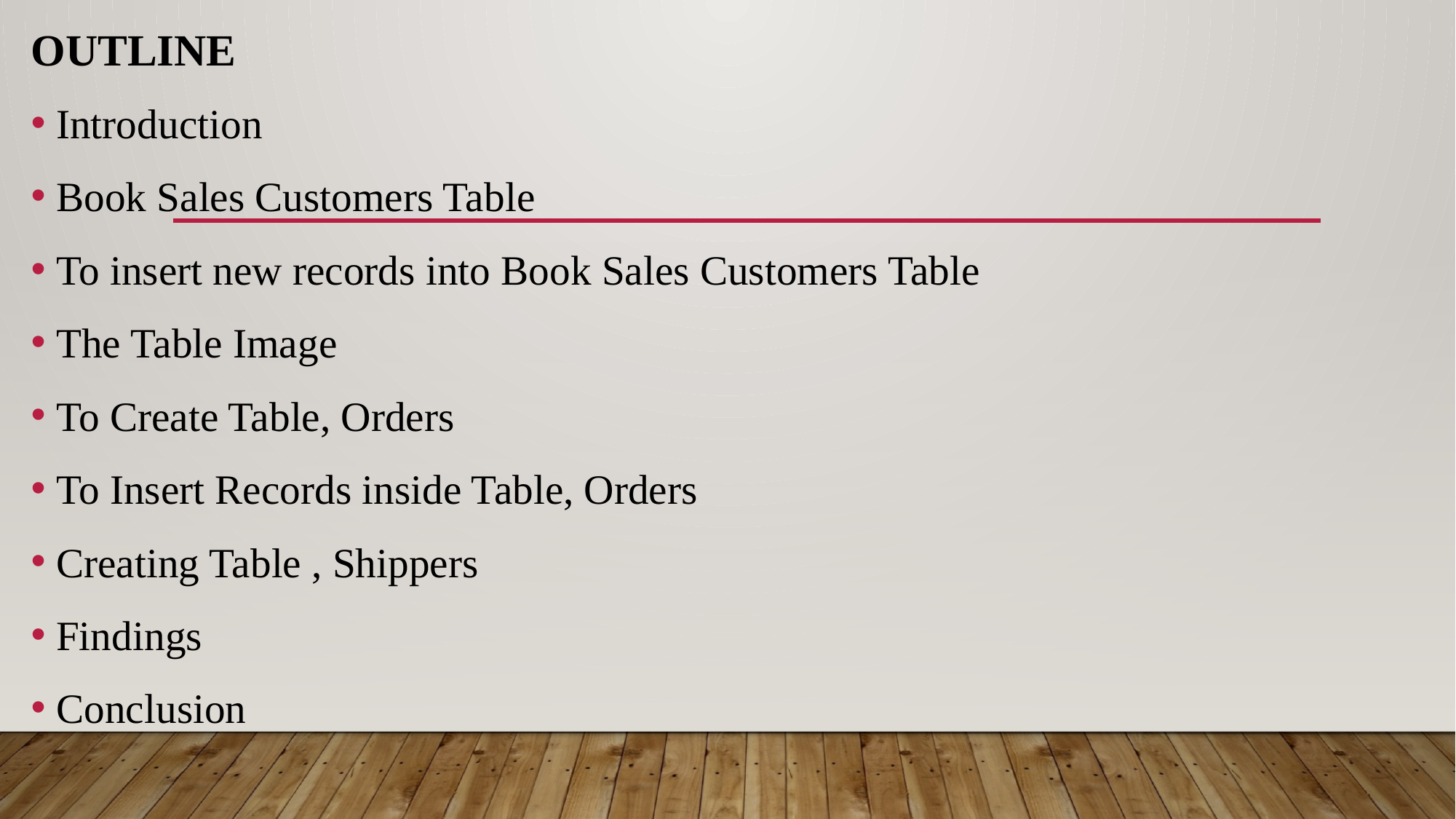

# Outline
Introduction
Book Sales Customers Table
To insert new records into Book Sales Customers Table
The Table Image
To Create Table, Orders
To Insert Records inside Table, Orders
Creating Table , Shippers
Findings
Conclusion